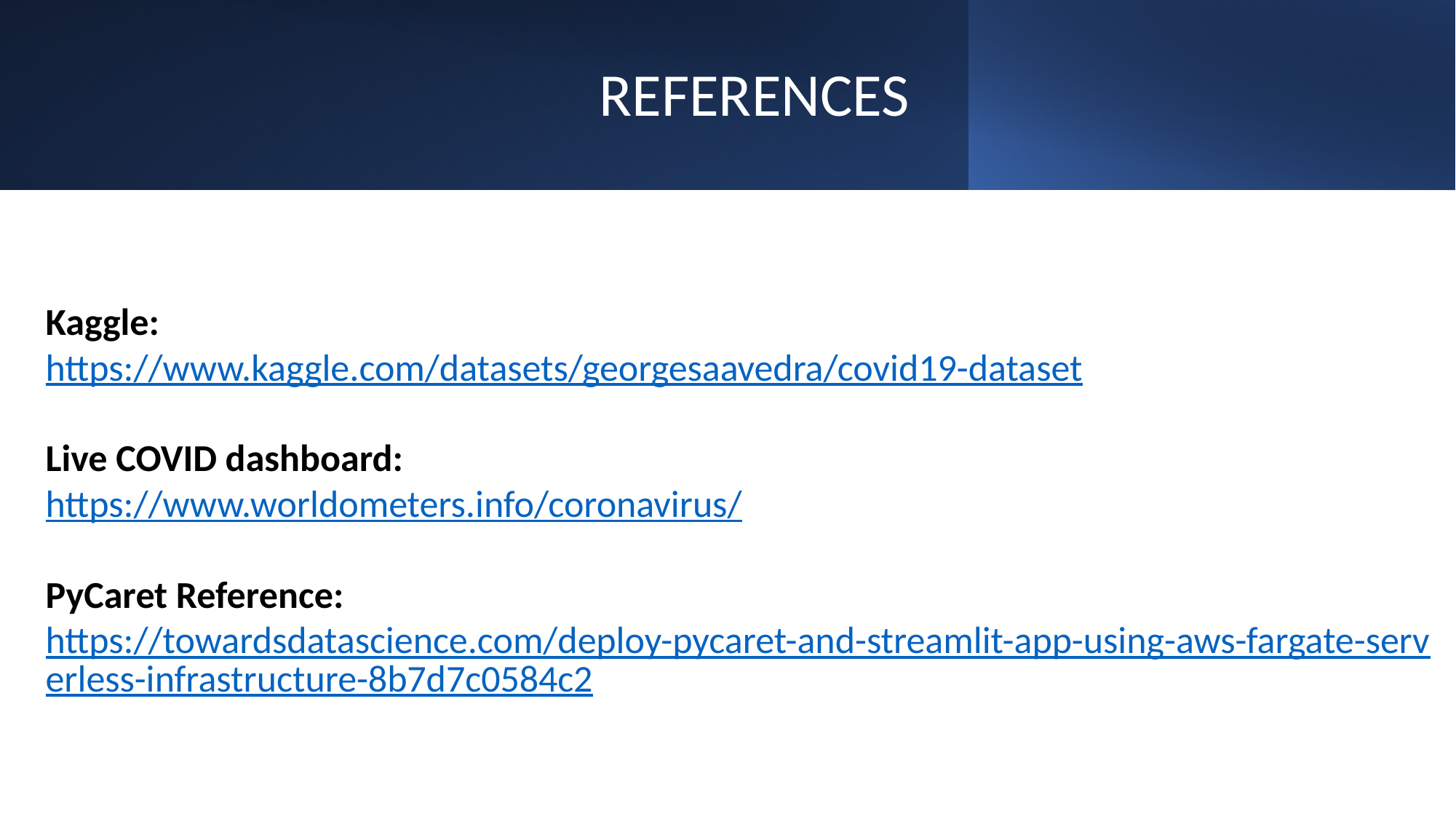

# REFERENCES

Kaggle:
https://www.kaggle.com/datasets/georgesaavedra/covid19-dataset

Live COVID dashboard:
https://www.worldometers.info/coronavirus/

PyCaret Reference:
https://towardsdatascience.com/deploy-pycaret-and-streamlit-app-using-aws-fargate-serverless-infrastructure-8b7d7c0584c2